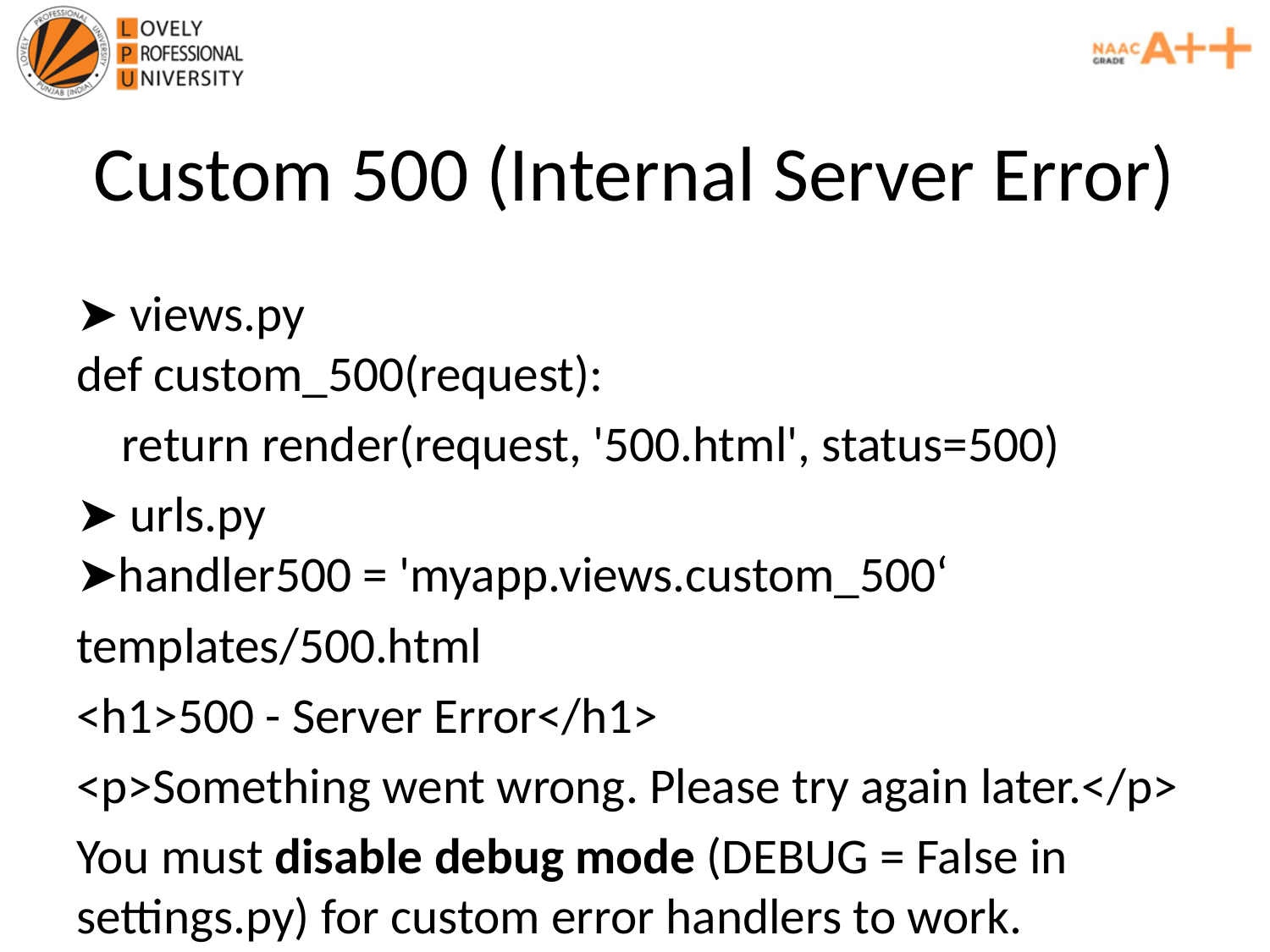

# Custom 500 (Internal Server Error)
➤ views.py
def custom_500(request):
    return render(request, '500.html', status=500)
➤ urls.py
➤handler500 = 'myapp.views.custom_500‘
templates/500.html
<h1>500 - Server Error</h1>
<p>Something went wrong. Please try again later.</p>
You must disable debug mode (DEBUG = False in settings.py) for custom error handlers to work.